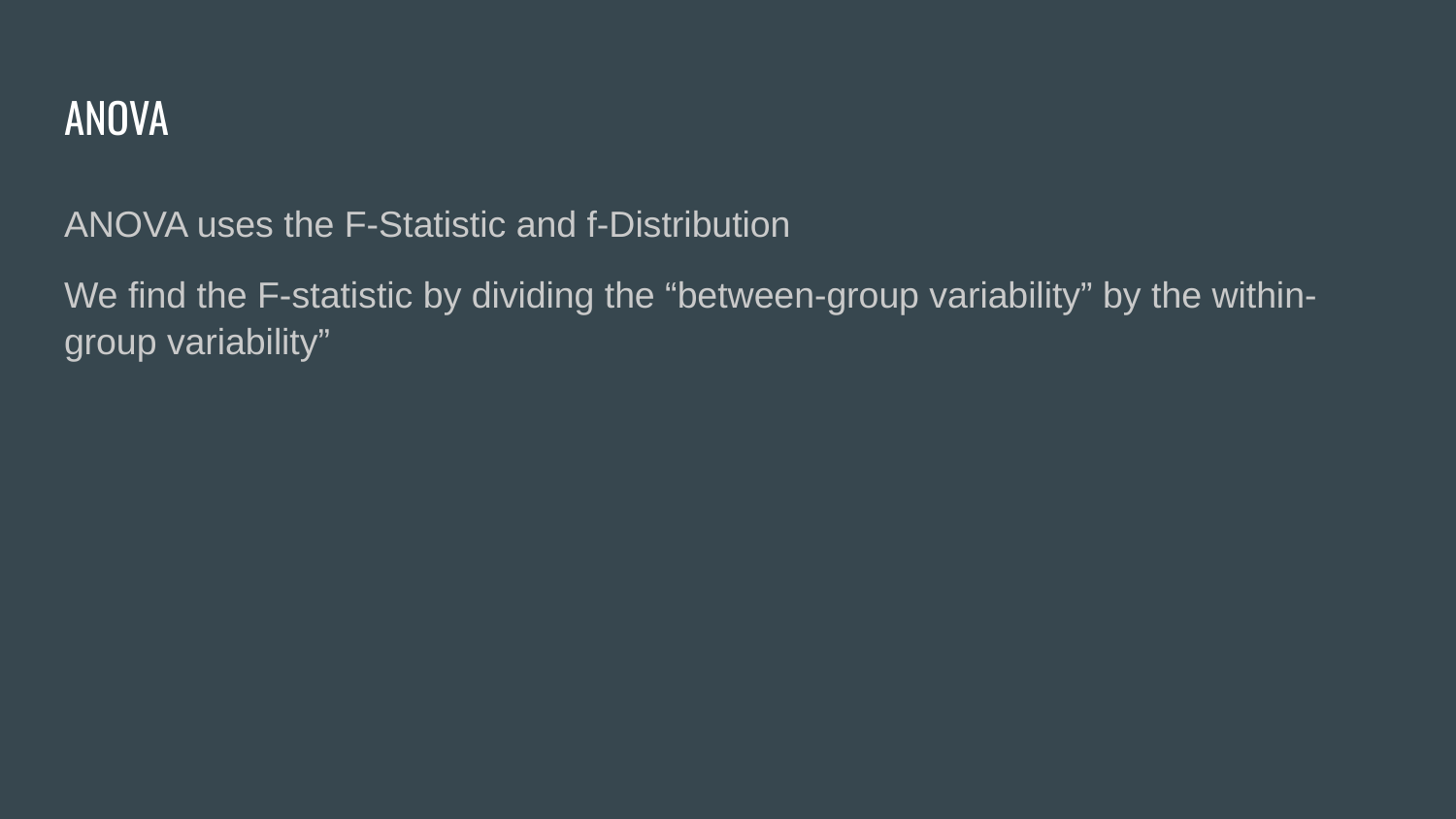

# ANOVA
ANOVA uses the F-Statistic and f-Distribution
We find the F-statistic by dividing the “between-group variability” by the within-group variability”